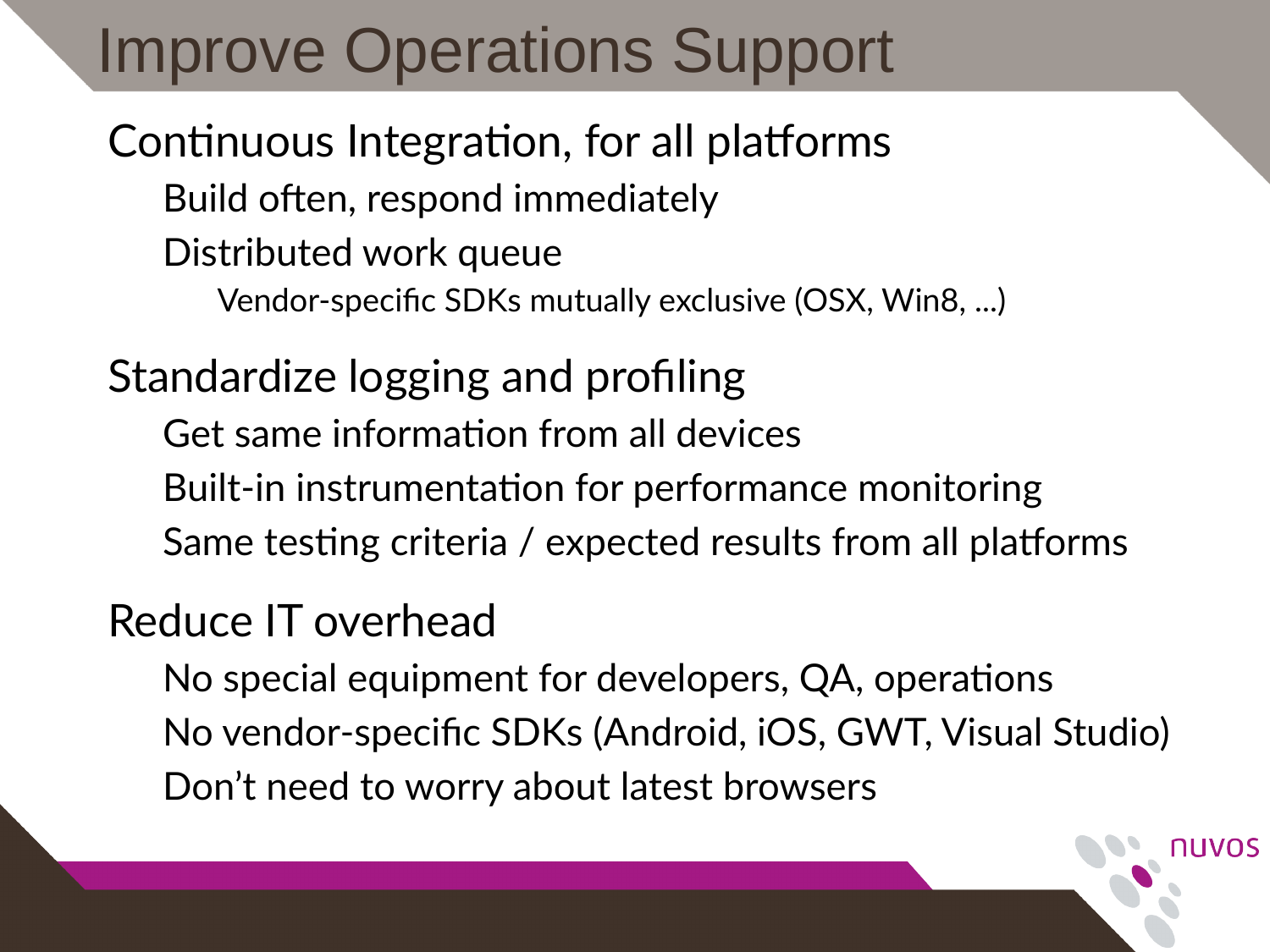

# Improve Operations Support
Continuous Integration, for all platforms
Build often, respond immediately
Distributed work queue
Vendor-specific SDKs mutually exclusive (OSX, Win8, ...)

Standardize logging and profiling
Get same information from all devices
Built-in instrumentation for performance monitoring
Same testing criteria / expected results from all platforms

Reduce IT overhead
No special equipment for developers, QA, operations
No vendor-specific SDKs (Android, iOS, GWT, Visual Studio)
Don’t need to worry about latest browsers